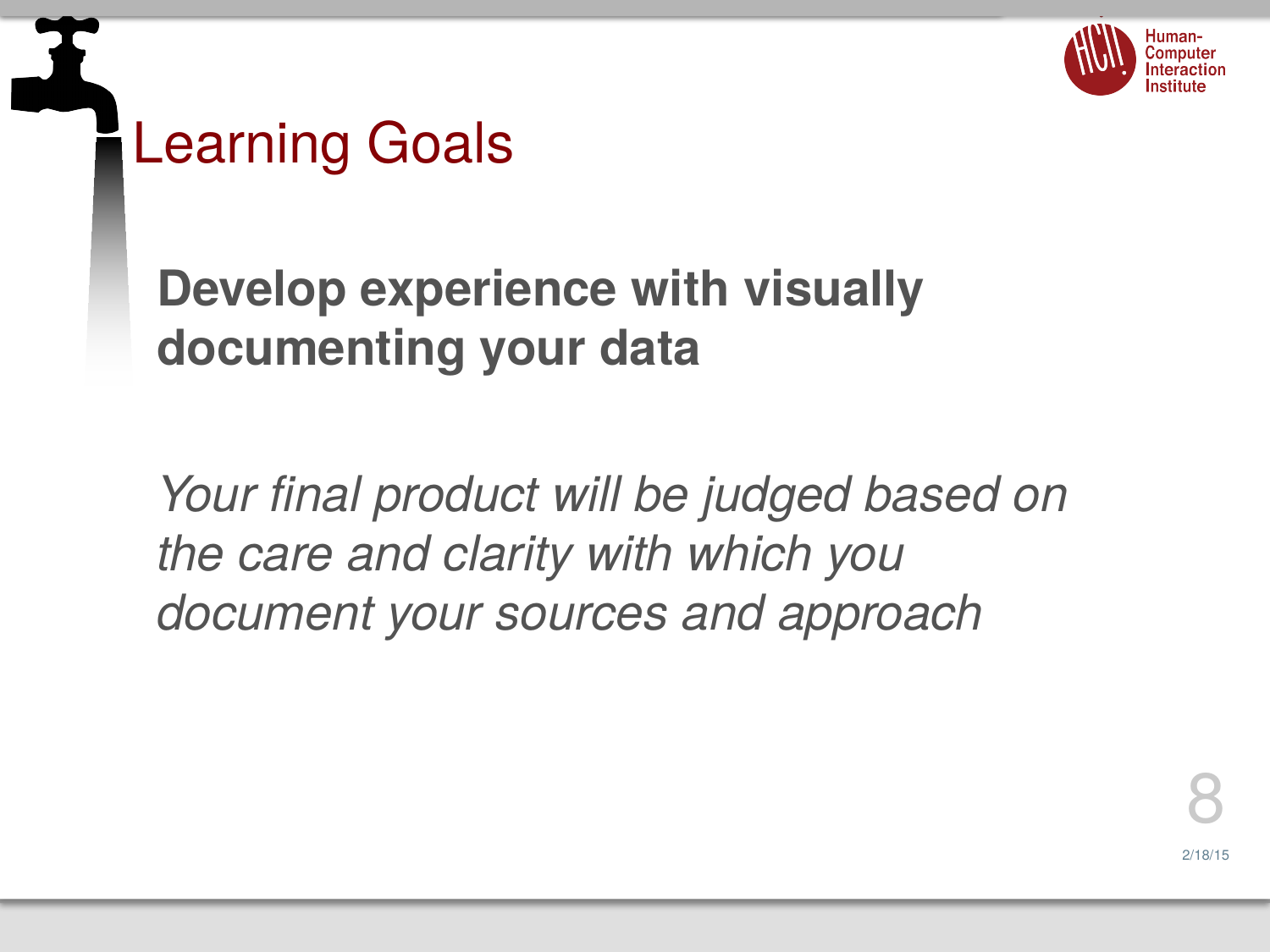

# Learning Goals
Develop experience with visually documenting your data

Your final product will be judged based on the care and clarity with which you document your sources and approach
8
2/18/15